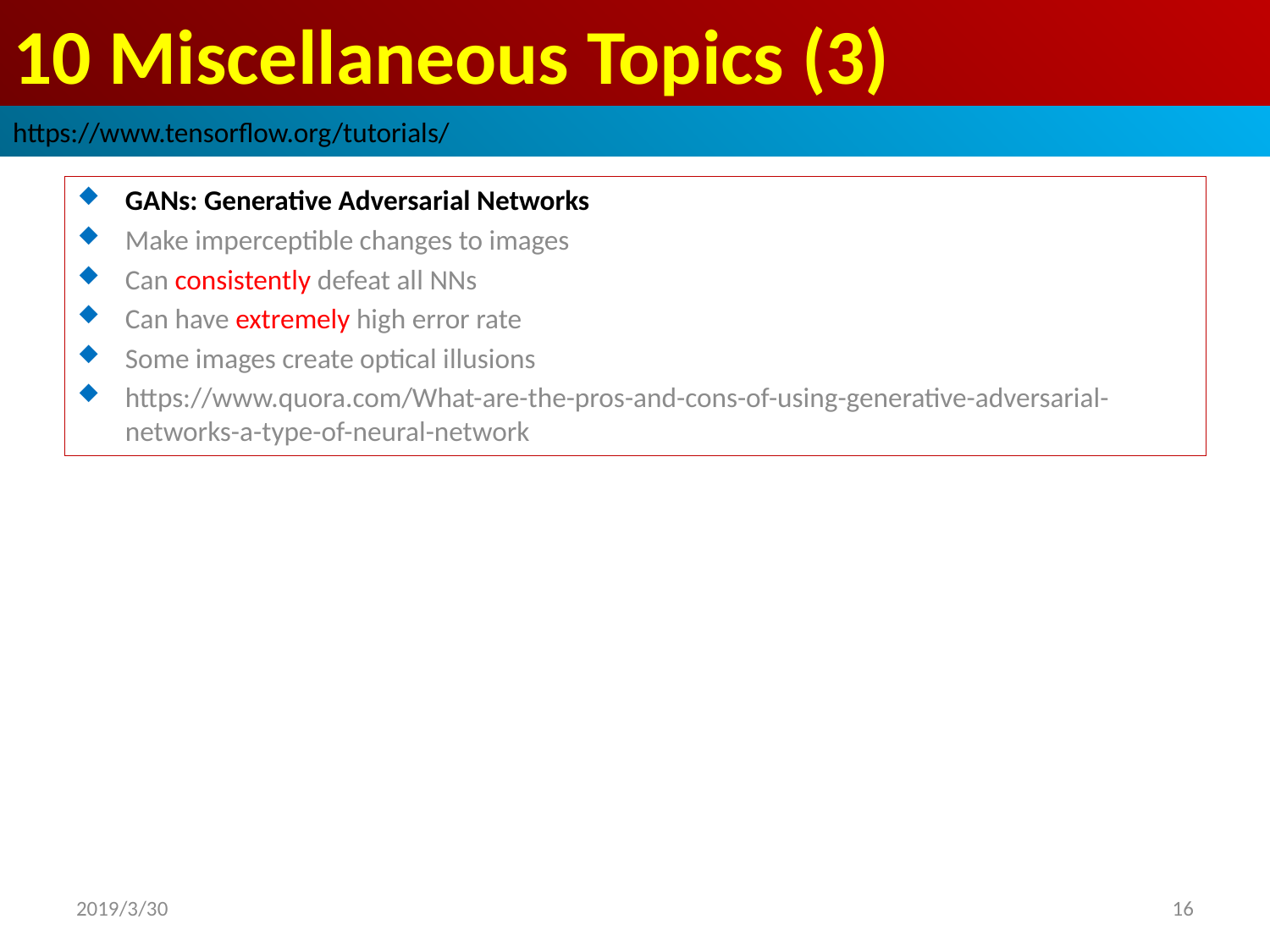

# 10 Miscellaneous Topics (3)
https://www.tensorflow.org/tutorials/
GANs: Generative Adversarial Networks
Make imperceptible changes to images
Can consistently defeat all NNs
Can have extremely high error rate
Some images create optical illusions
https://www.quora.com/What-are-the-pros-and-cons-of-using-generative-adversarial-networks-a-type-of-neural-network

2019/3/30
16